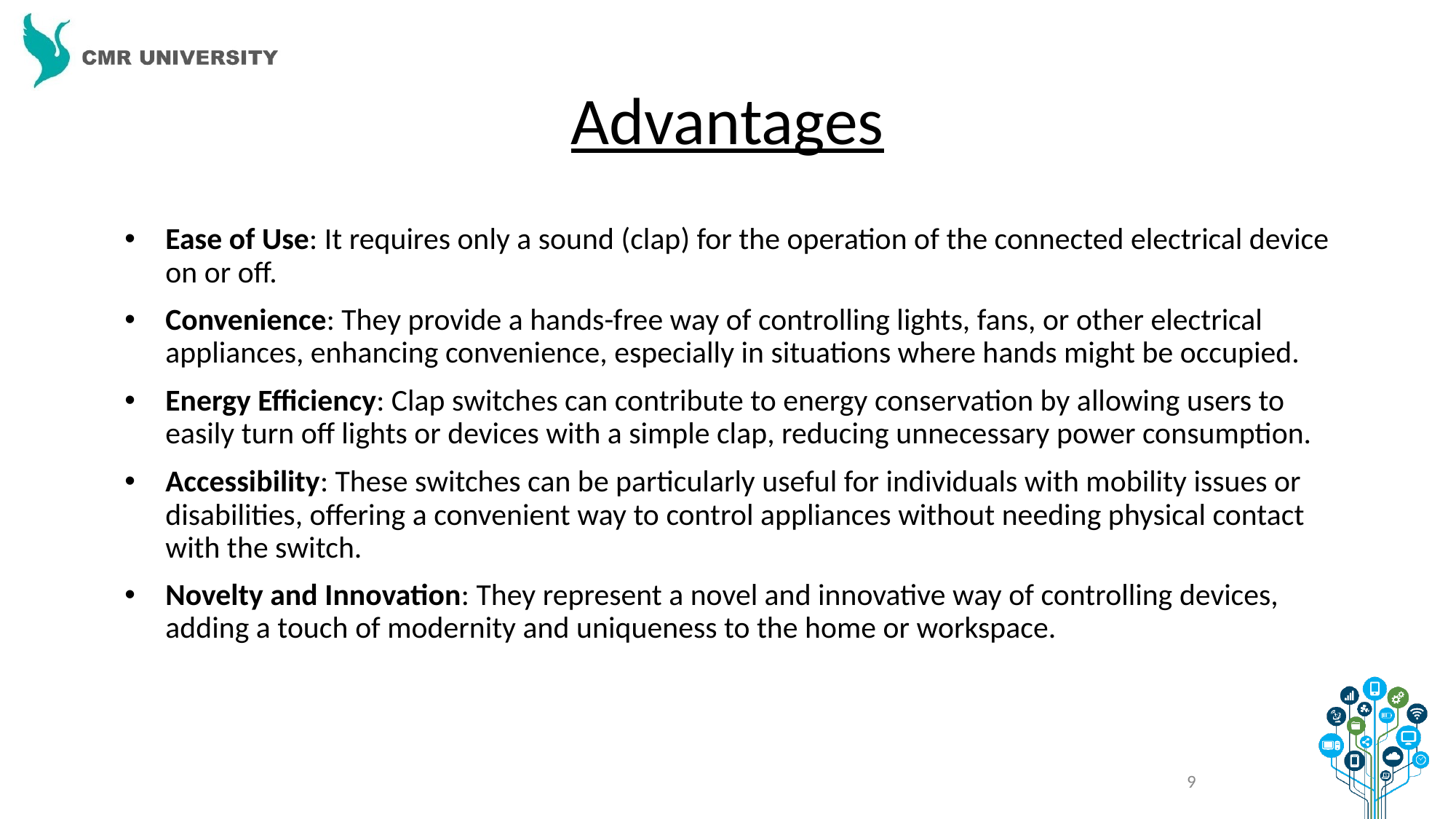

# Advantages
Ease of Use: It requires only a sound (clap) for the operation of the connected electrical device on or off.
Convenience: They provide a hands-free way of controlling lights, fans, or other electrical appliances, enhancing convenience, especially in situations where hands might be occupied.
Energy Efficiency: Clap switches can contribute to energy conservation by allowing users to easily turn off lights or devices with a simple clap, reducing unnecessary power consumption.
Accessibility: These switches can be particularly useful for individuals with mobility issues or disabilities, offering a convenient way to control appliances without needing physical contact with the switch.
Novelty and Innovation: They represent a novel and innovative way of controlling devices, adding a touch of modernity and uniqueness to the home or workspace.

9